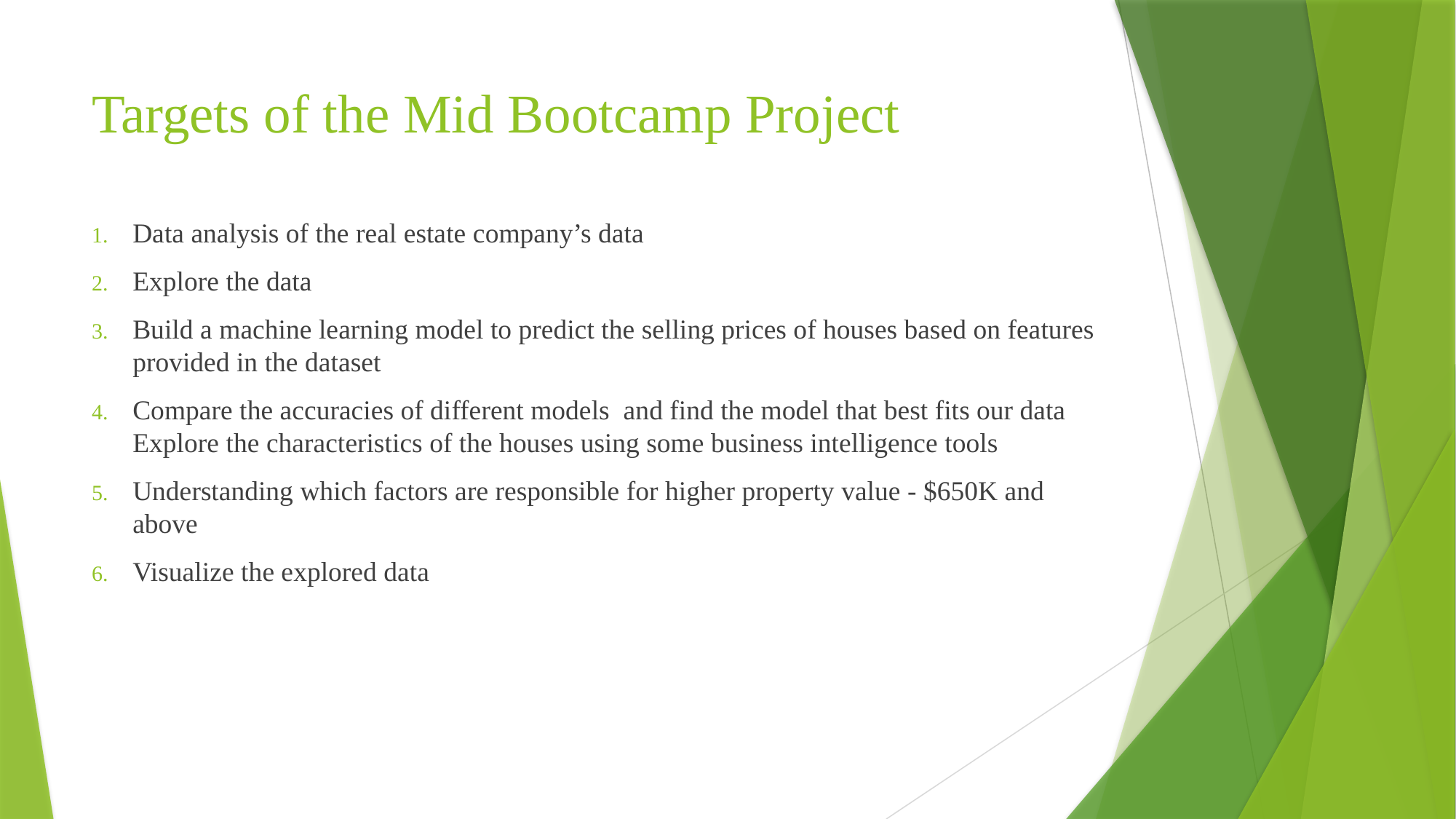

# Targets of the Mid Bootcamp Project
Data analysis of the real estate company’s data
Explore the data
Build a machine learning model to predict the selling prices of houses based on features provided in the dataset
Compare the accuracies of different models  and find the model that best fits our data Explore the characteristics of the houses using some business intelligence tools
Understanding which factors are responsible for higher property value - $650K and above
Visualize the explored data